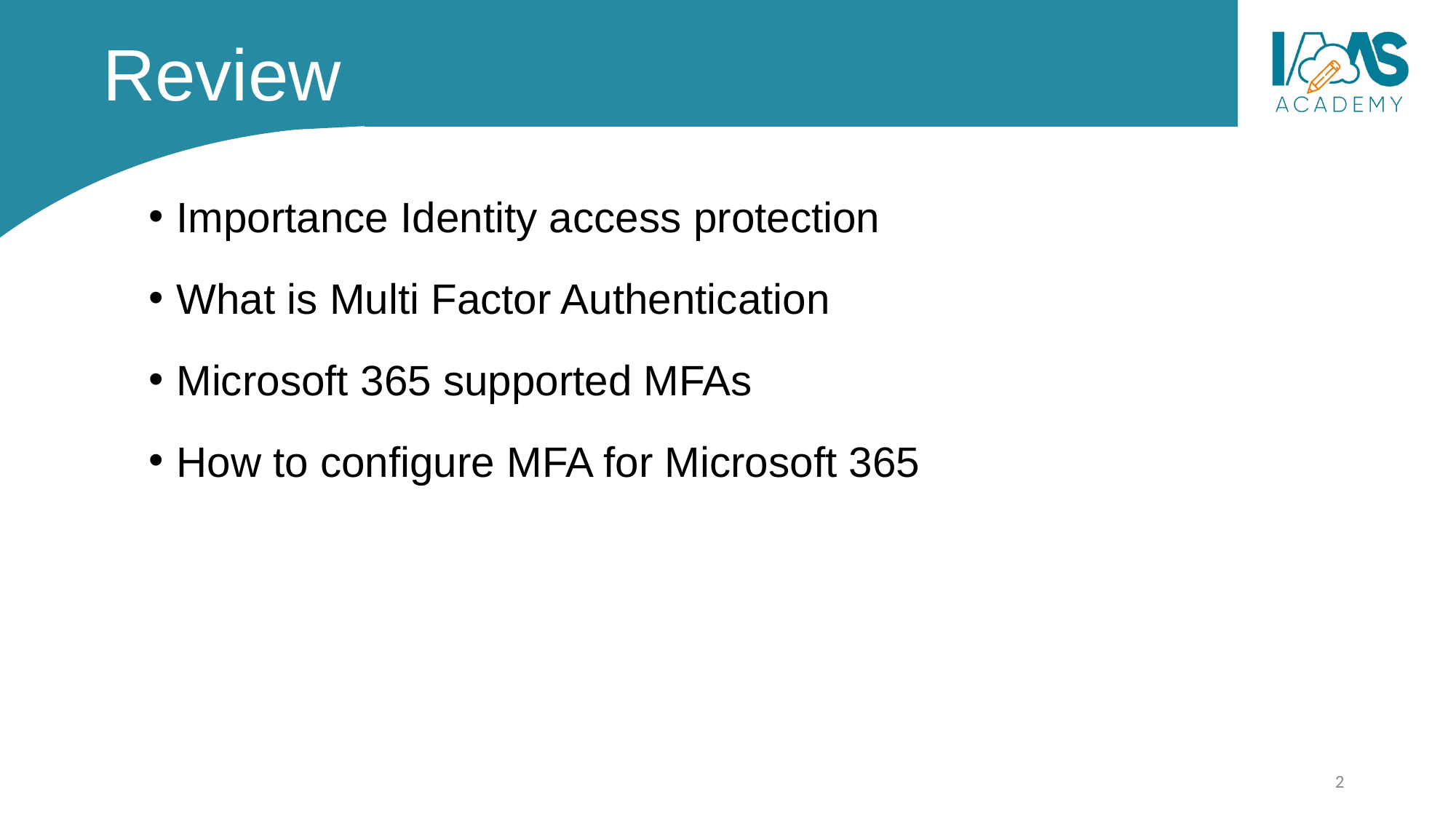

# Review
Importance Identity access protection
What is Multi Factor Authentication
Microsoft 365 supported MFAs
How to configure MFA for Microsoft 365

2